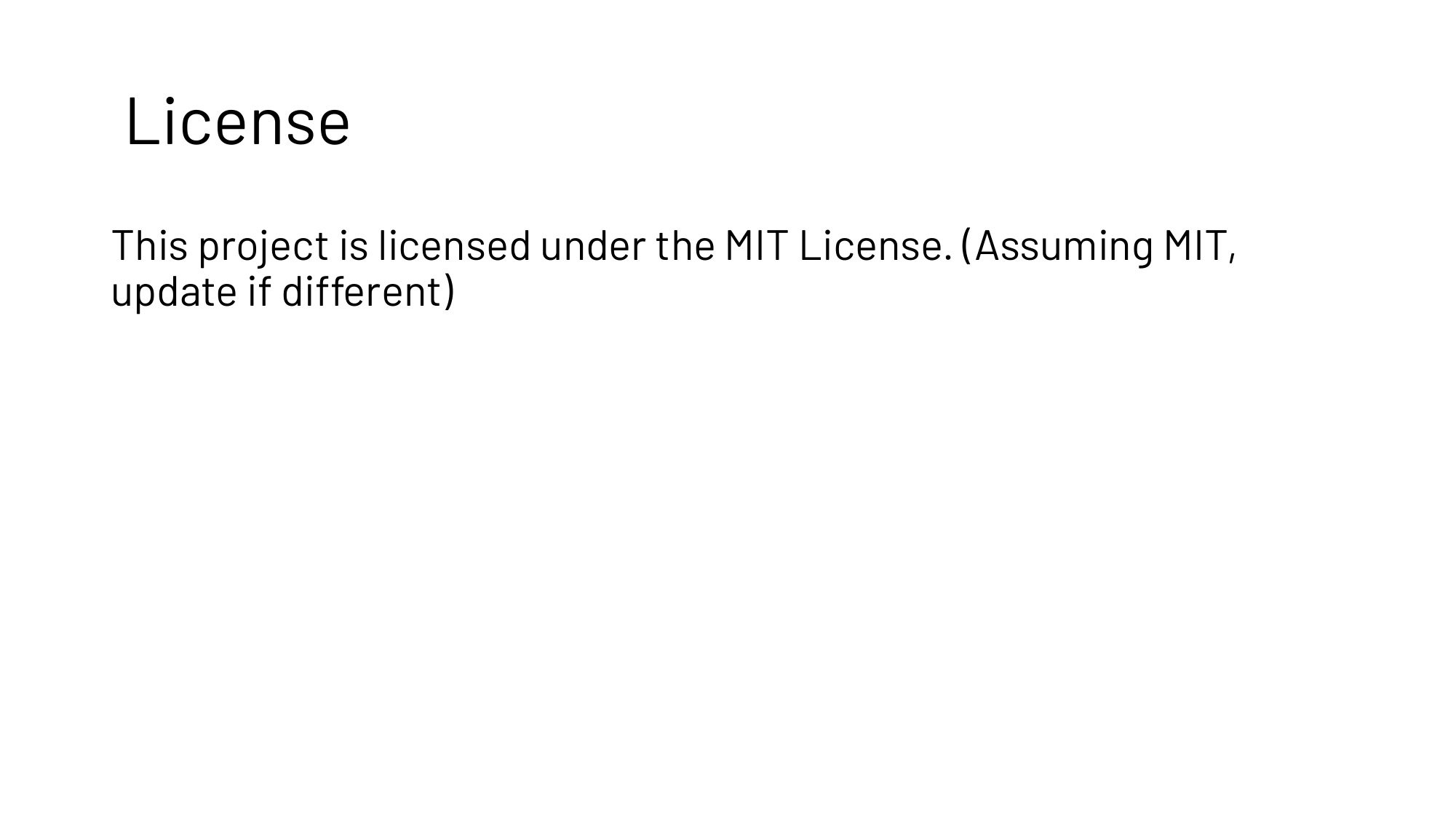

# License
This project is licensed under the MIT License. (Assuming MIT, update if different)